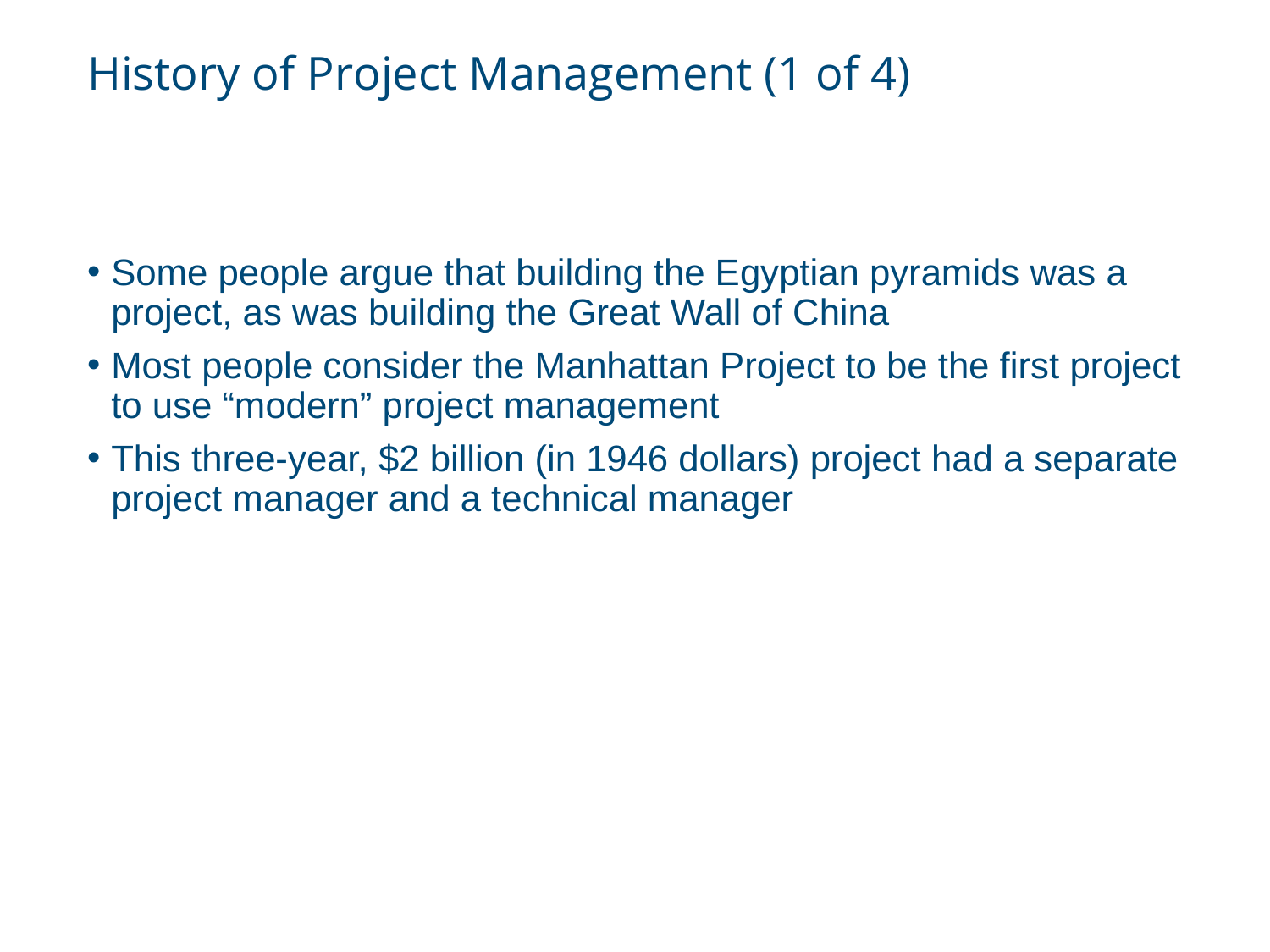

# History of Project Management (1 of 4)
Some people argue that building the Egyptian pyramids was a project, as was building the Great Wall of China
Most people consider the Manhattan Project to be the first project to use “modern” project management
This three-year, $2 billion (in 1946 dollars) project had a separate project manager and a technical manager
Information Technology Project Management, Ninth Edition. © 2019 Cengage. May not be copied, scanned, or duplicated, in whole or in part, except for use as permitted in a license distributed with a certain product or service or otherwise on a password-protected website for classroom use.